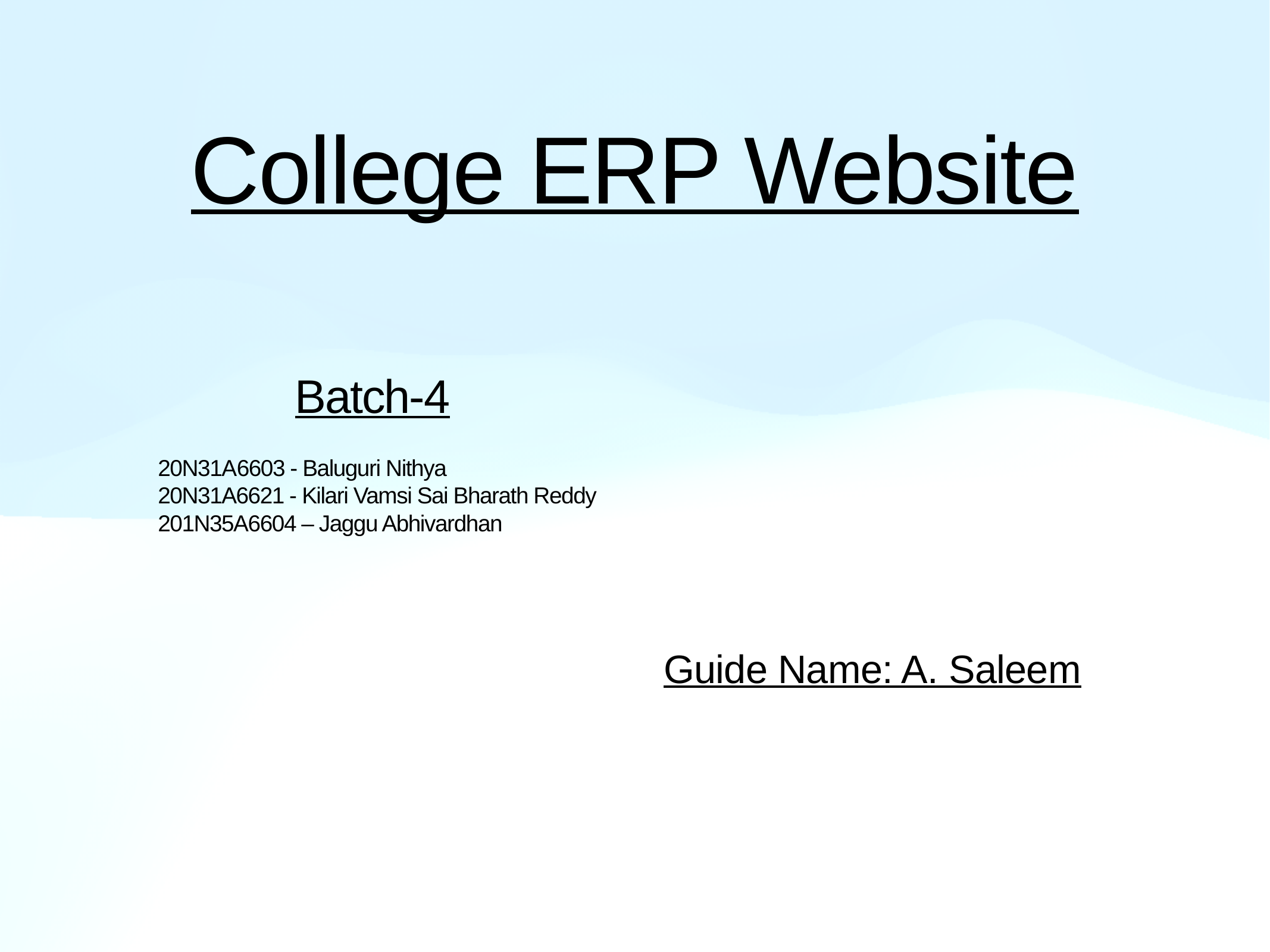

# College ERP Website
Batch-4
20N31A6603 - Baluguri Nithya
20N31A6621 - Kilari Vamsi Sai Bharath Reddy
201N35A6604 – Jaggu Abhivardhan

Guide Name: A. Saleem